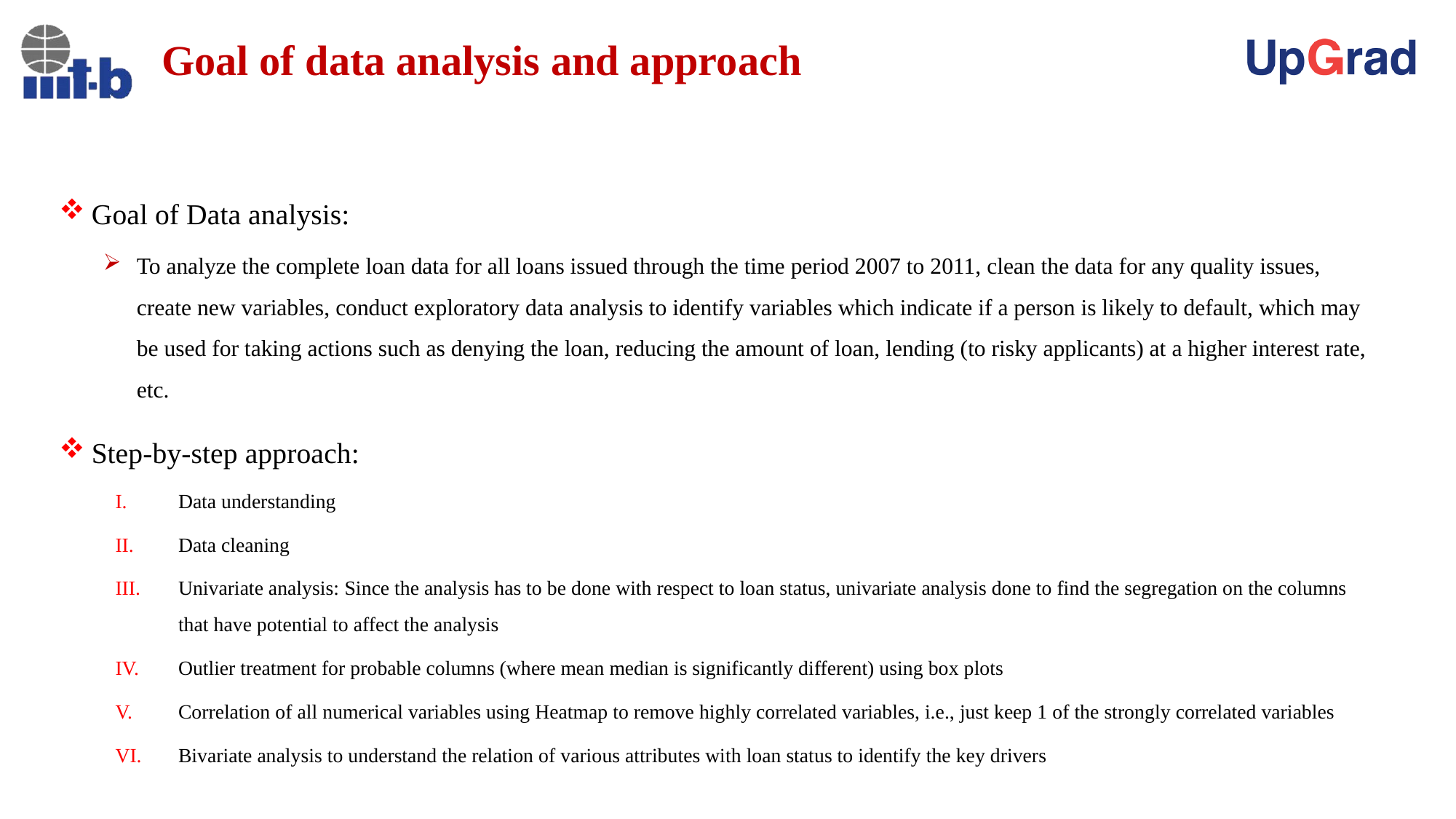

# Goal of data analysis and approach
 Goal of Data analysis:
To analyze the complete loan data for all loans issued through the time period 2007 to 2011, clean the data for any quality issues, create new variables, conduct exploratory data analysis to identify variables which indicate if a person is likely to default, which may be used for taking actions such as denying the loan, reducing the amount of loan, lending (to risky applicants) at a higher interest rate, etc.
 Step-by-step approach:
Data understanding
Data cleaning
Univariate analysis: Since the analysis has to be done with respect to loan status, univariate analysis done to find the segregation on the columns that have potential to affect the analysis
Outlier treatment for probable columns (where mean median is significantly different) using box plots
Correlation of all numerical variables using Heatmap to remove highly correlated variables, i.e., just keep 1 of the strongly correlated variables
Bivariate analysis to understand the relation of various attributes with loan status to identify the key drivers